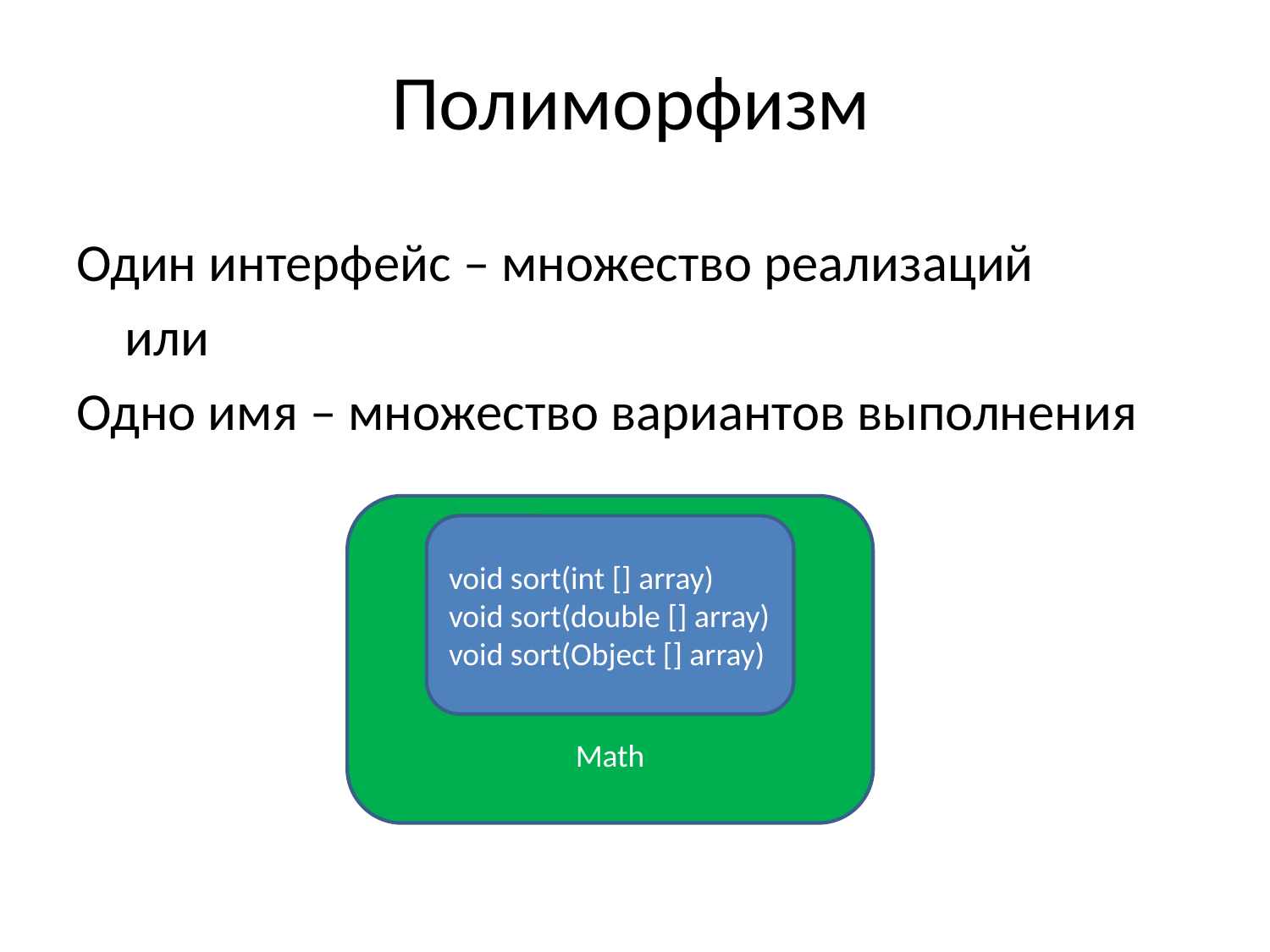

# Полиморфизм
Один интерфейс – множество реализаций
					или
Одно имя – множество вариантов выполнения

Math
void sort(int [] array)
void sort(double [] array)
void sort(Object [] array)